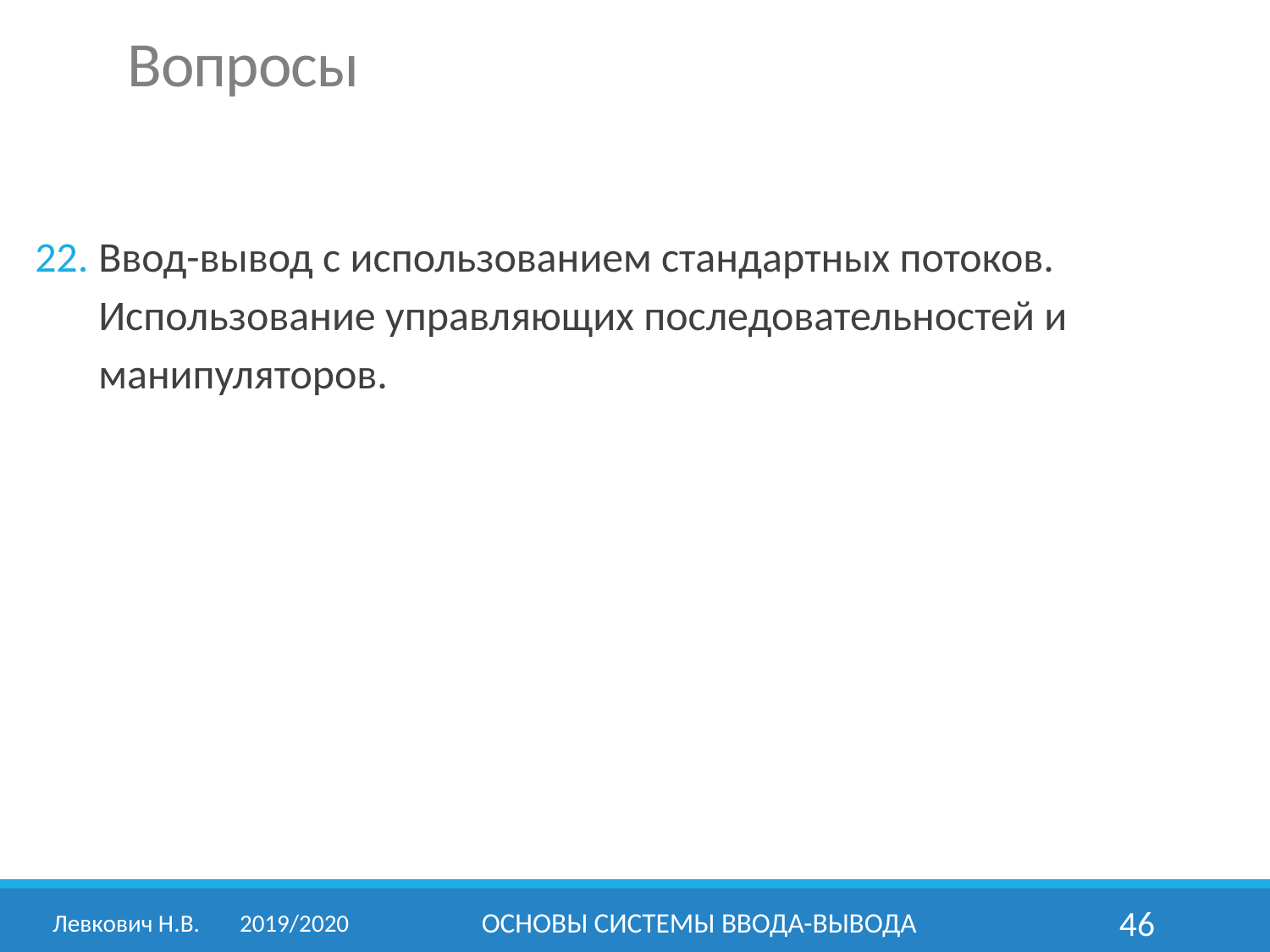

Вопросы
Ввод-вывод с использованием стандартных потоков.
Использование управляющих последовательностей и манипуляторов.

Левкович Н.В.	2019/2020
ОСНОВЫ СИСТЕМЫ ВВОДА-ВЫВОДА
46